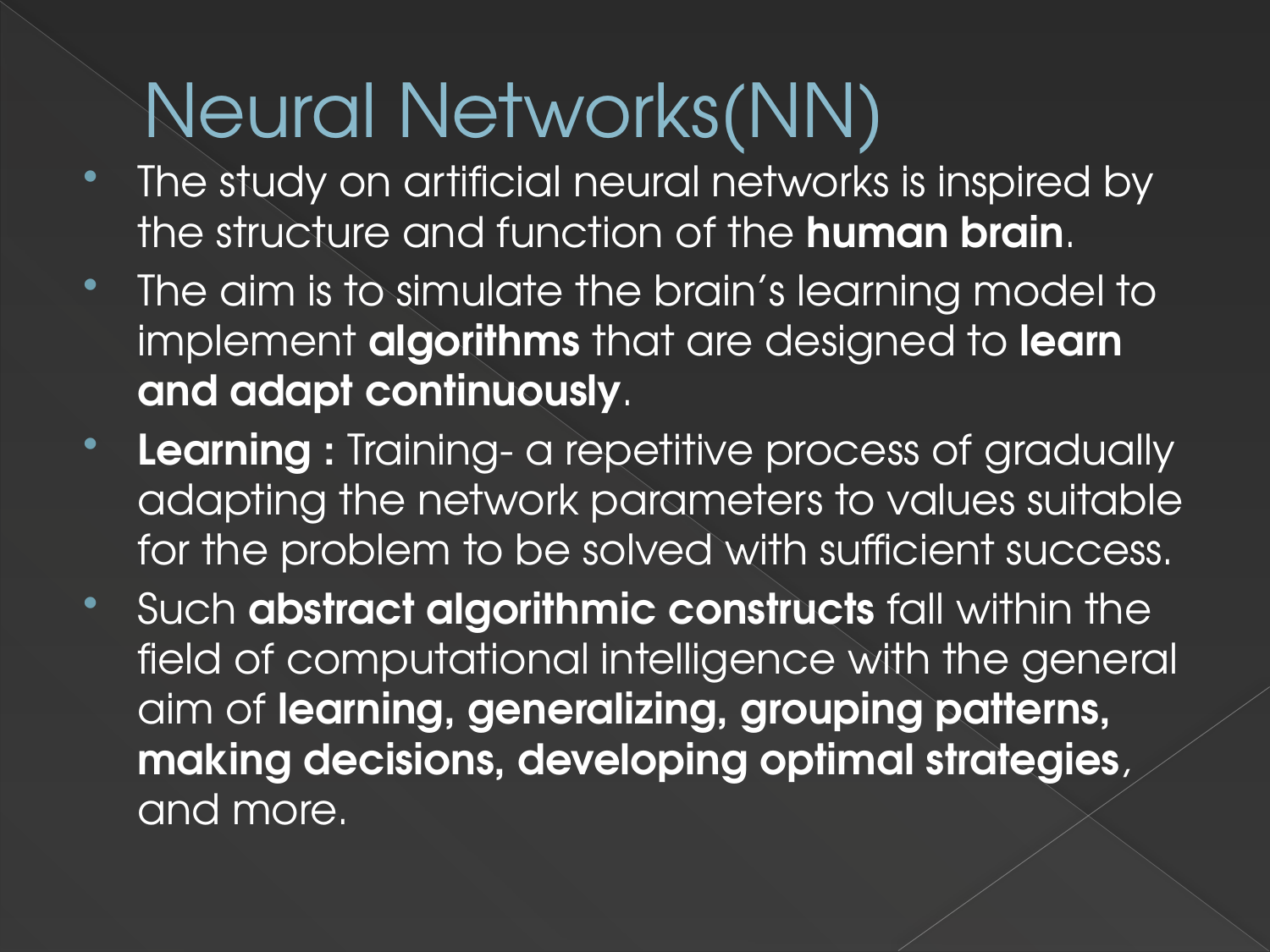

# Neural Networks(NN)
The study on artificial neural networks is inspired by the structure and function of the human brain.
The aim is to simulate the brain’s learning model to implement algorithms that are designed to learn and adapt continuously.
Learning : Training- a repetitive process of gradually adapting the network parameters to values ​​suitable for the problem to be solved with sufficient success.
Such abstract algorithmic constructs fall within the field of computational intelligence with the general aim of learning, generalizing, grouping patterns, making decisions, developing optimal strategies, and more.